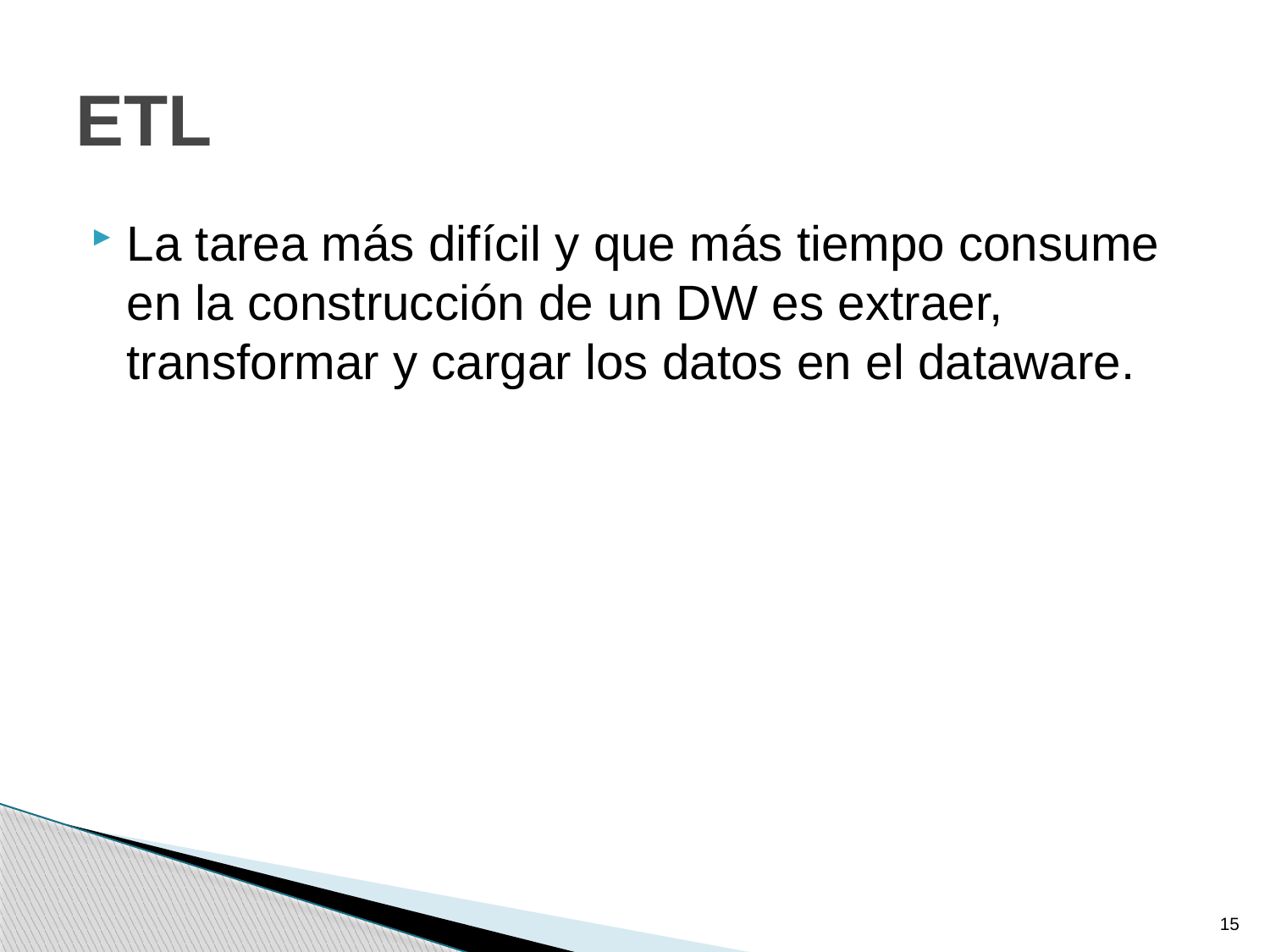

# ETL
La tarea más difícil y que más tiempo consume en la construcción de un DW es extraer, transformar y cargar los datos en el dataware.

15